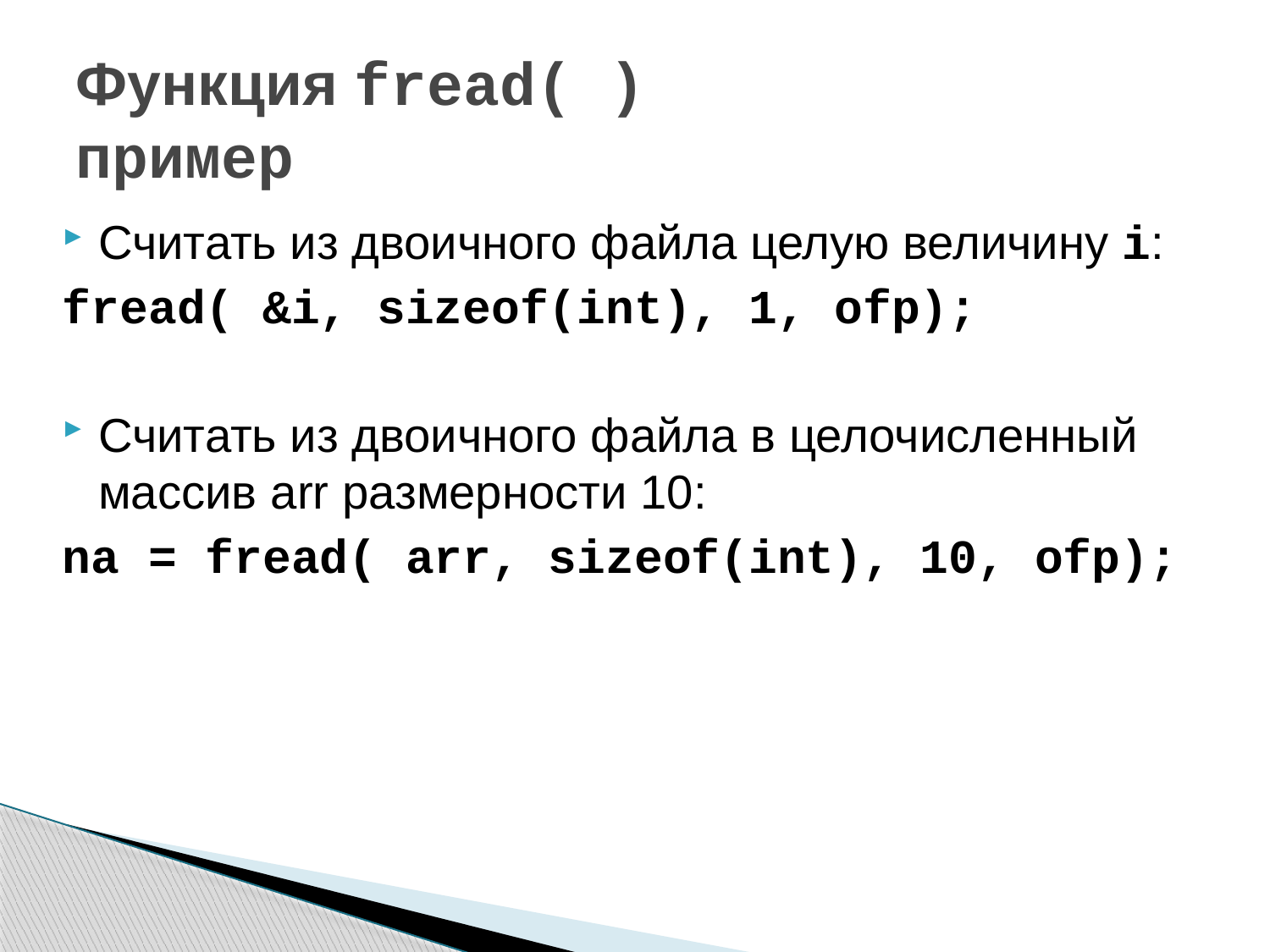

# Функция fread( ) пример
Считать из двоичного файла целую величину i:
fread( &i, sizeof(int), 1, ofp);

Считать из двоичного файла в целочисленный массив arr размерности 10:
na = fread( arr, sizeof(int), 10, ofp);